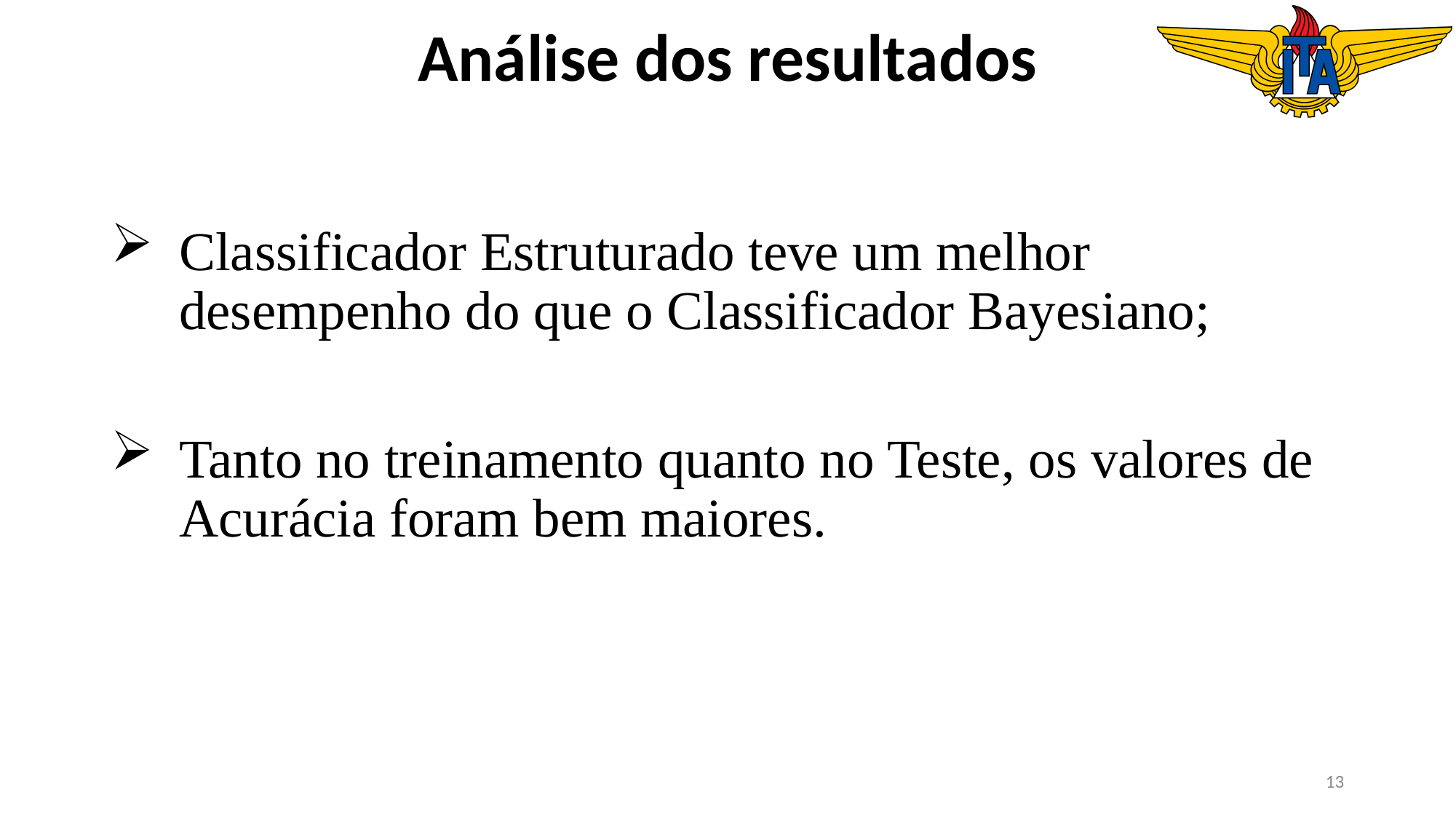

# Análise dos resultados
Classificador Estruturado teve um melhor desempenho do que o Classificador Bayesiano;

Tanto no treinamento quanto no Teste, os valores de Acurácia foram bem maiores.
13